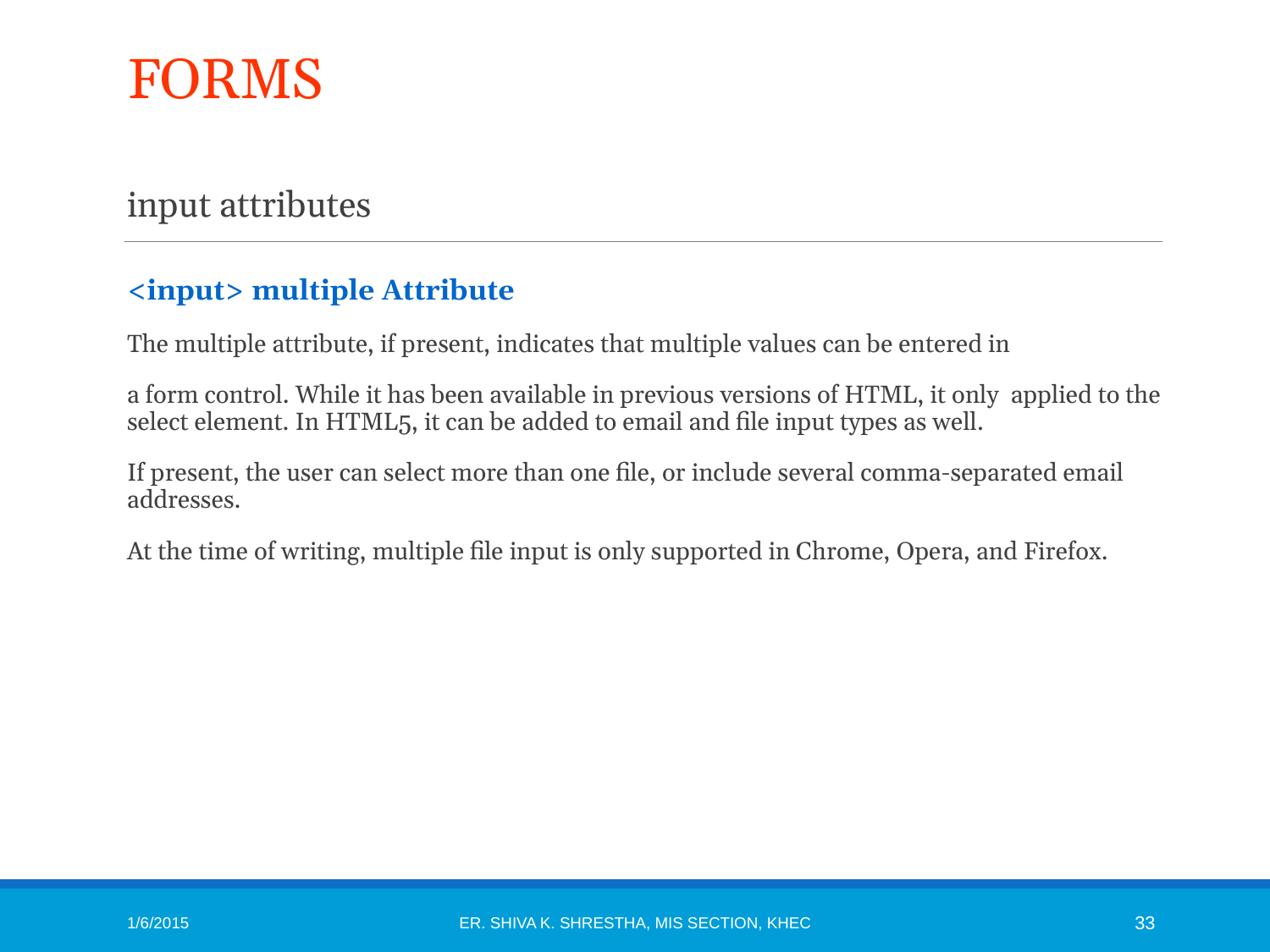

# FORMS
input attributes
<input> multiple Attribute
The multiple attribute, if present, indicates that multiple values can be entered in
a form control. While it has been available in previous versions of HTML, it only  applied to the select element. In HTML5, it can be added to email and file input types as well.
If present, the user can select more than one file, or include several comma-separated email addresses.
At the time of writing, multiple file input is only supported in Chrome, Opera, and Firefox.
1/6/2015
Er. Shiva K. Shrestha, MIS Section, KhEC
33